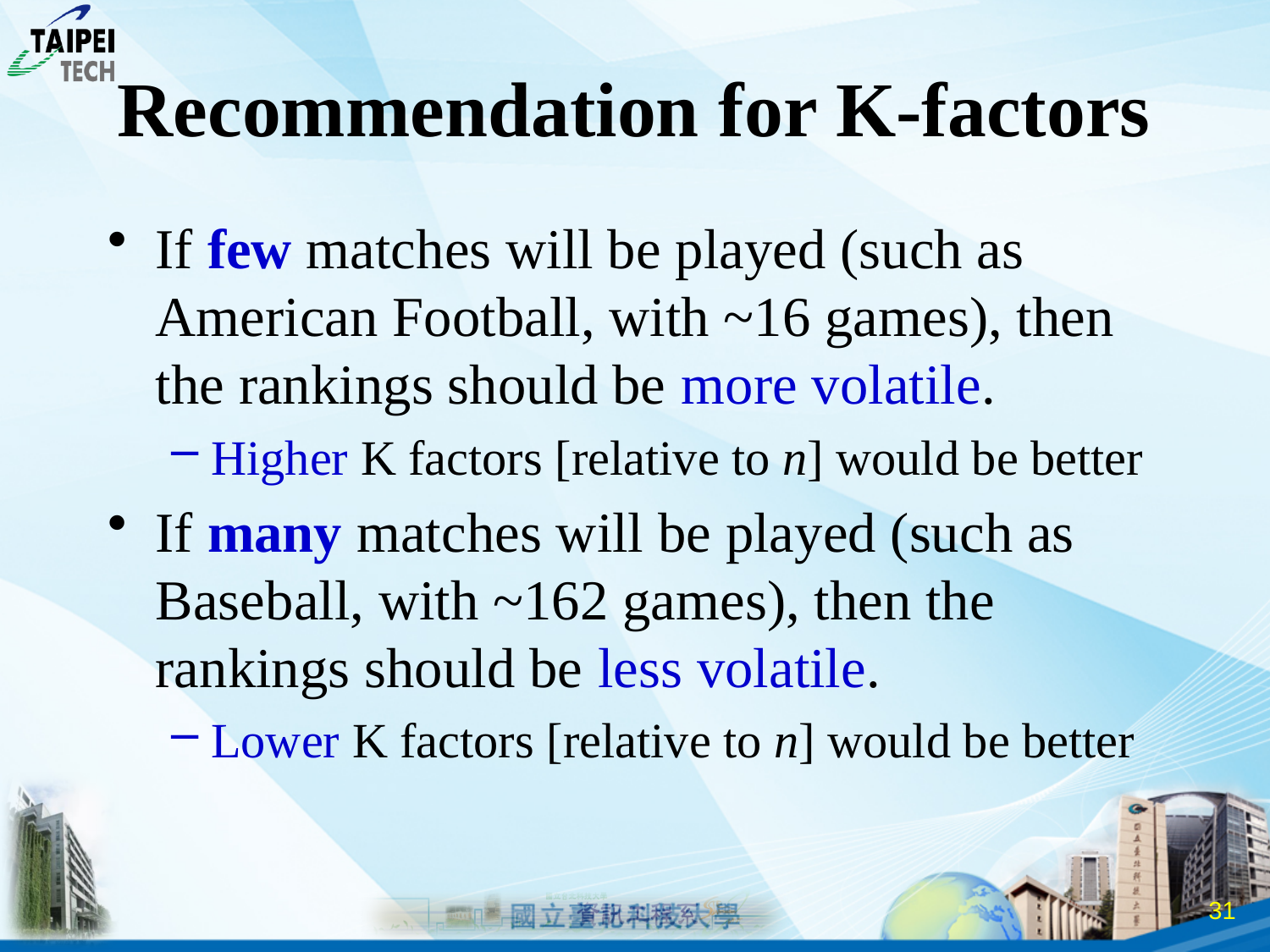

# Recommendation for K-factors
If few matches will be played (such as American Football, with ~16 games), then the rankings should be more volatile.
Higher K factors [relative to n] would be better
If many matches will be played (such as Baseball, with ~162 games), then the rankings should be less volatile.
Lower K factors [relative to n] would be better
31